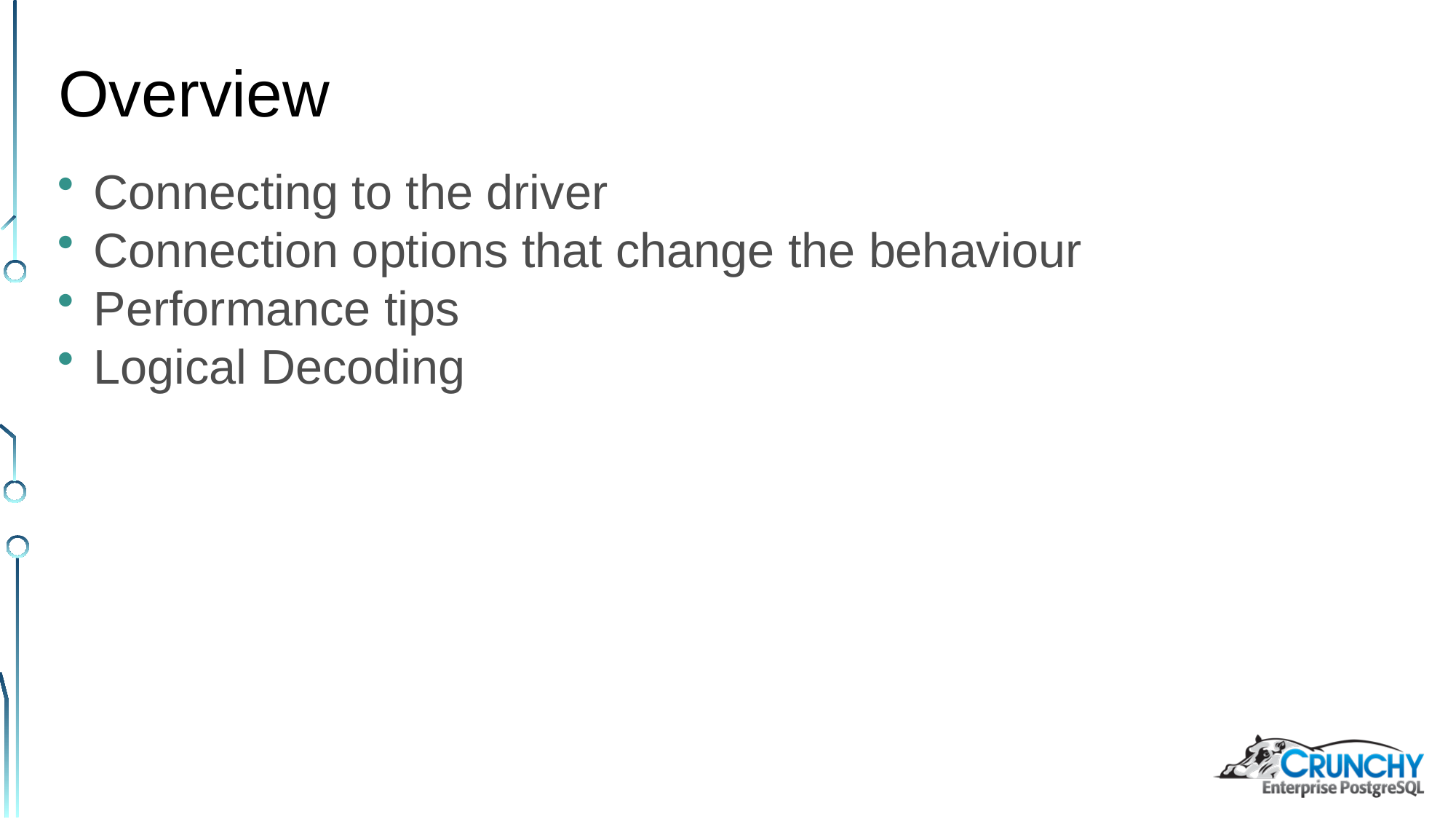

Overview
Connecting to the driver
Connection options that change the behaviour
Performance tips
Logical Decoding